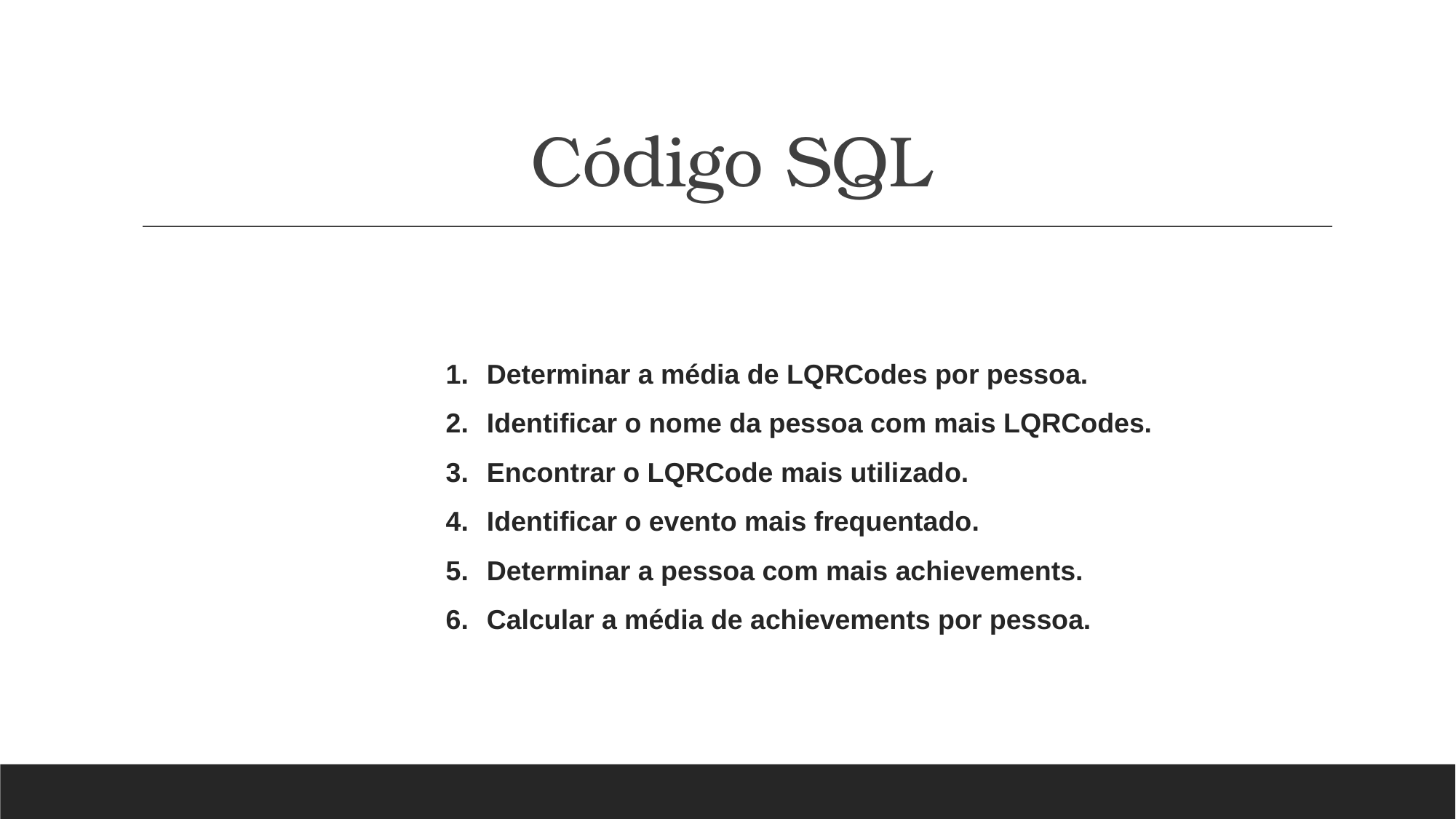

# Código SQL
Determinar a média de LQRCodes por pessoa.
Identificar o nome da pessoa com mais LQRCodes.
Encontrar o LQRCode mais utilizado.
Identificar o evento mais frequentado.
Determinar a pessoa com mais achievements.
Calcular a média de achievements por pessoa.